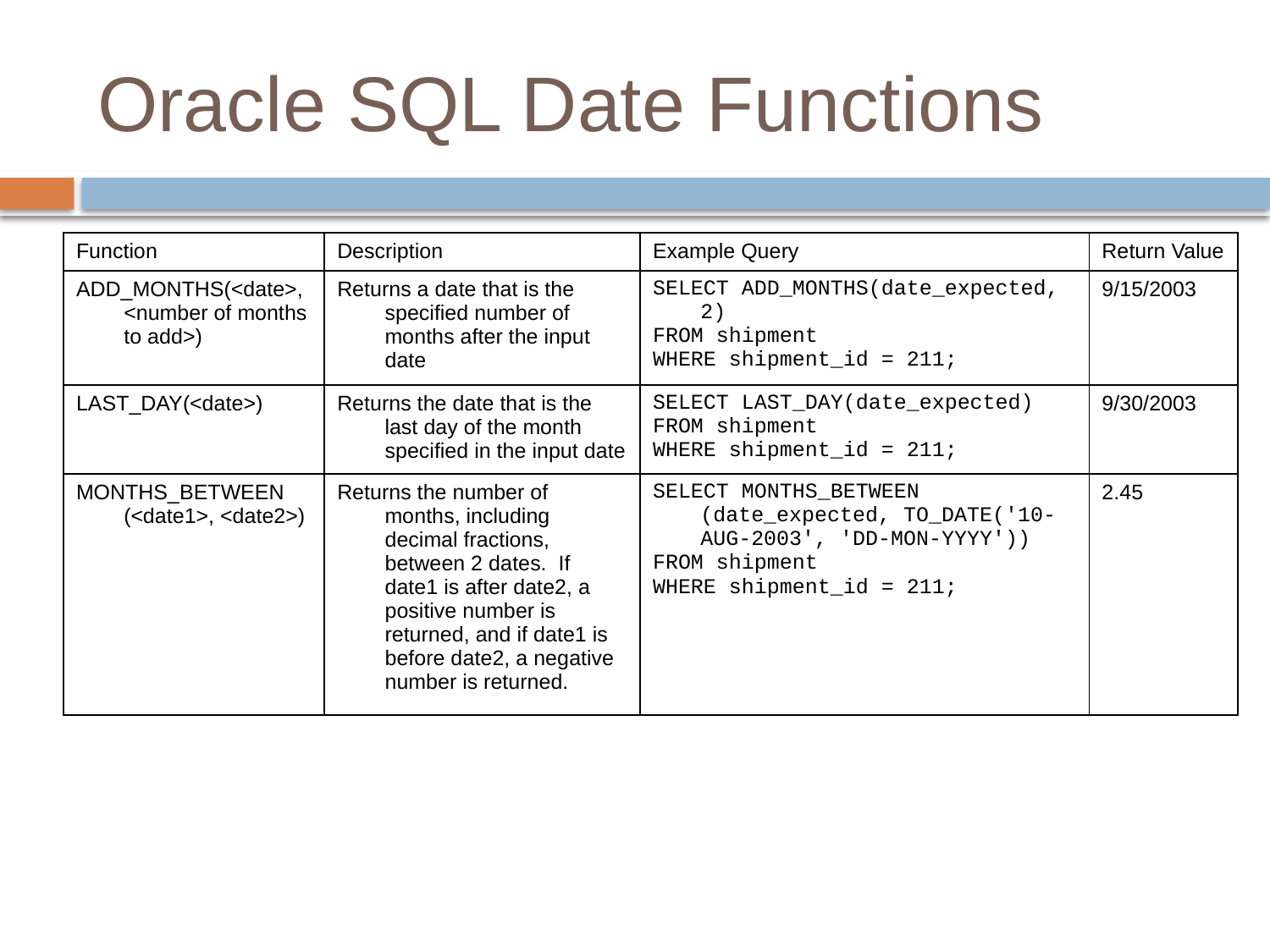

# Oracle SQL Date Functions
| Function | Description | Example Query | Return Value |
| --- | --- | --- | --- |
| ADD\_MONTHS(<date>, <number of months to add>) | Returns a date that is the specified number of months after the input date | SELECT ADD\_MONTHS(date\_expected, 2) FROM shipment WHERE shipment\_id = 211; | 9/15/2003 |
| LAST\_DAY(<date>) | Returns the date that is the last day of the month specified in the input date | SELECT LAST\_DAY(date\_expected) FROM shipment WHERE shipment\_id = 211; | 9/30/2003 |
| MONTHS\_BETWEEN (<date1>, <date2>) | Returns the number of months, including decimal fractions, between 2 dates. If date1 is after date2, a positive number is returned, and if date1 is before date2, a negative number is returned. | SELECT MONTHS\_BETWEEN (date\_expected, TO\_DATE('10-AUG-2003', 'DD-MON-YYYY')) FROM shipment WHERE shipment\_id = 211; | 2.45 |